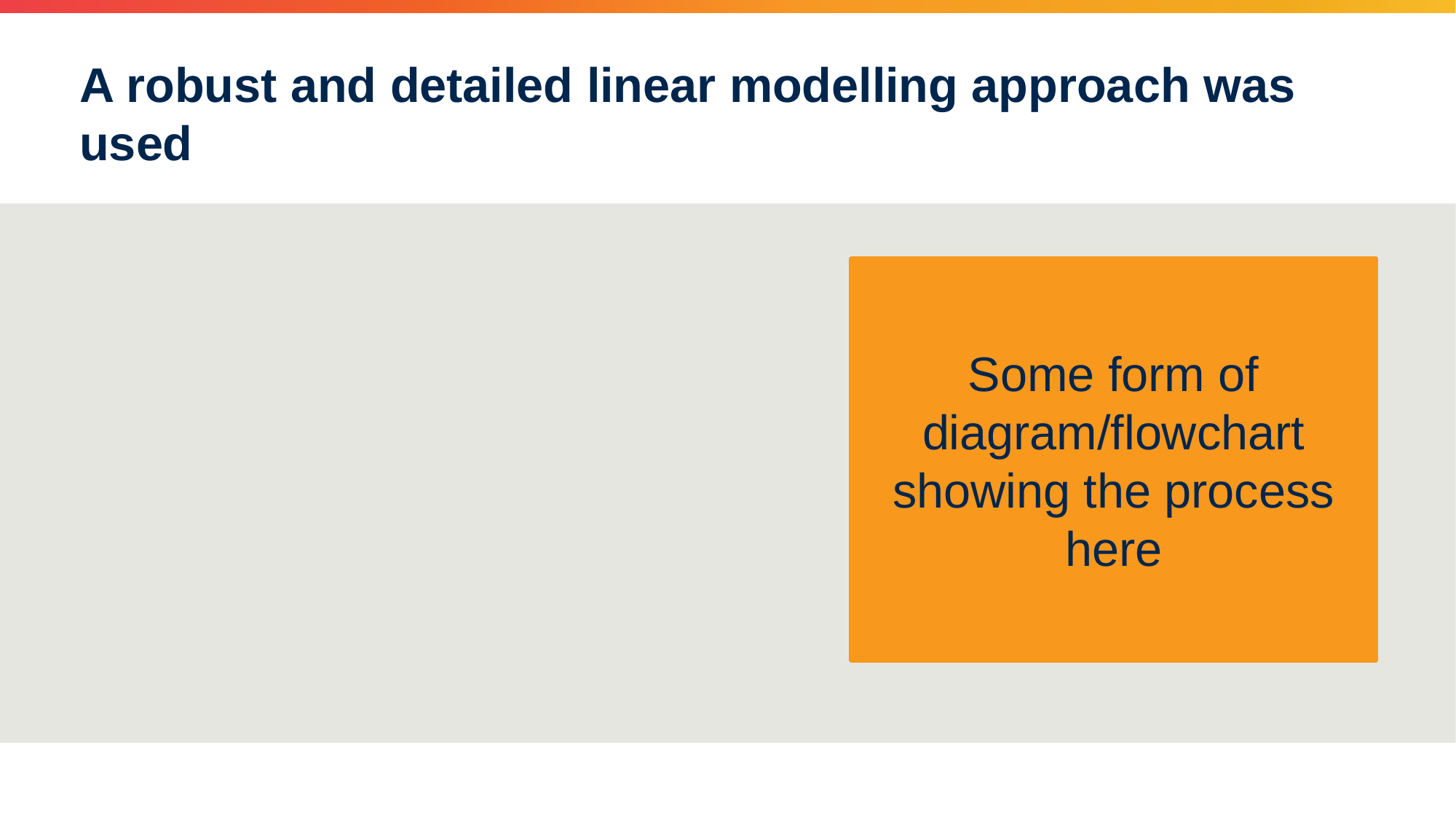

A robust and detailed linear modelling approach was used

Some form of diagram/flowchart showing the process here